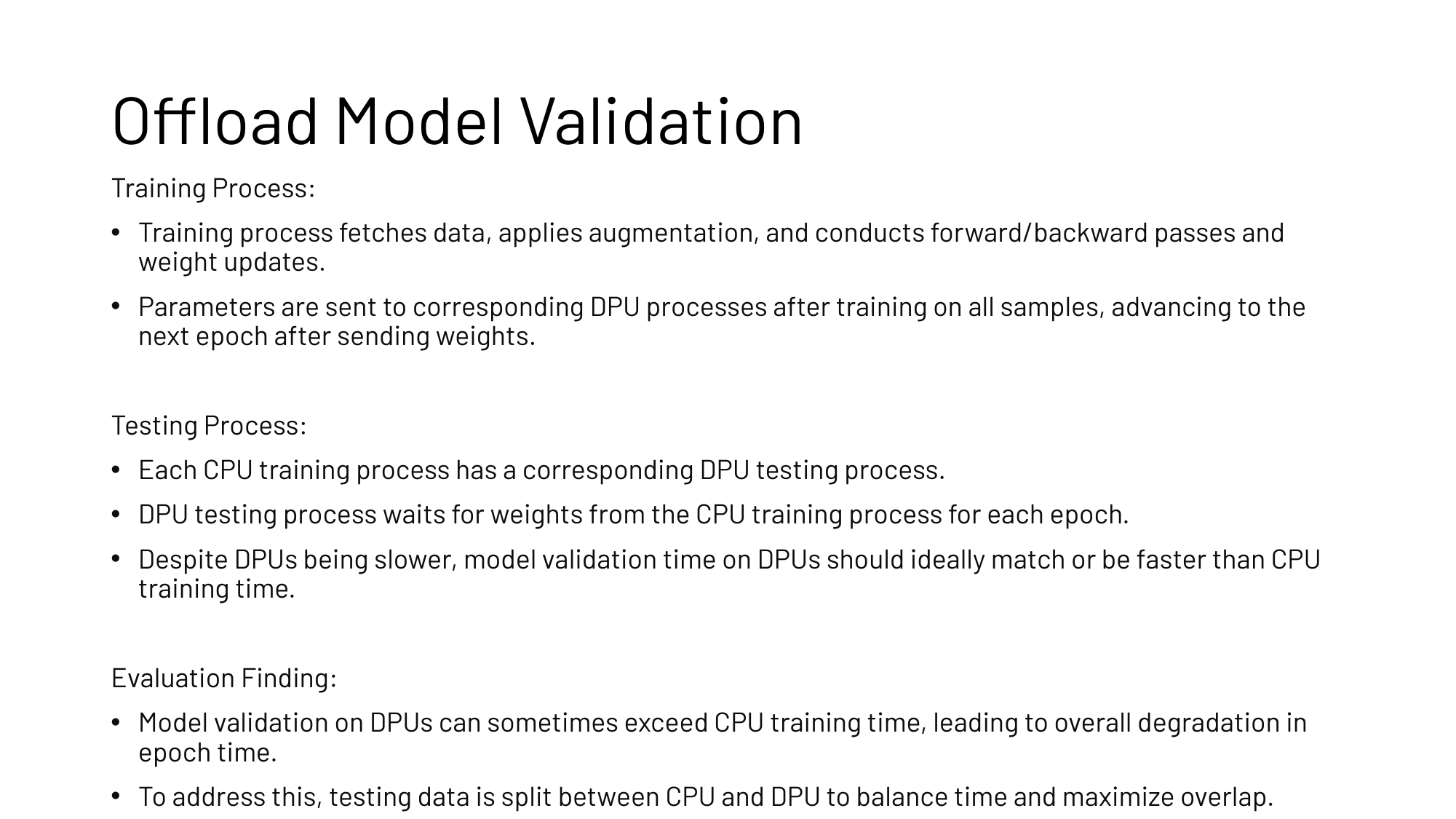

# Offload Model Validation
Training Process:
Training process fetches data, applies augmentation, and conducts forward/backward passes and weight updates.
Parameters are sent to corresponding DPU processes after training on all samples, advancing to the next epoch after sending weights.

Testing Process:
Each CPU training process has a corresponding DPU testing process.
DPU testing process waits for weights from the CPU training process for each epoch.
Despite DPUs being slower, model validation time on DPUs should ideally match or be faster than CPU training time.

Evaluation Finding:
Model validation on DPUs can sometimes exceed CPU training time, leading to overall degradation in epoch time.
To address this, testing data is split between CPU and DPU to balance time and maximize overlap.